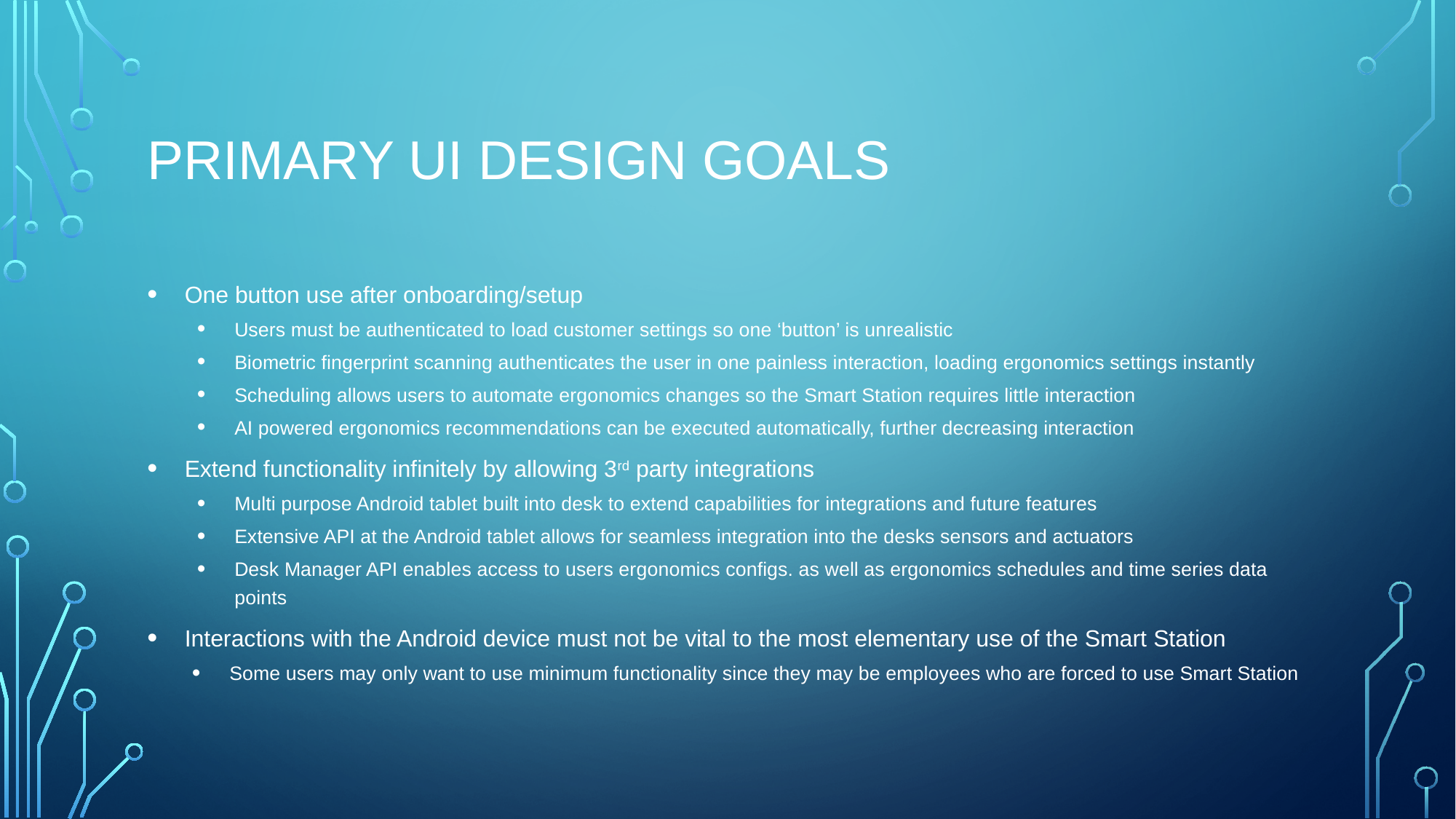

# PRIMARY UI Design GOALS
One button use after onboarding/setup
Users must be authenticated to load customer settings so one ‘button’ is unrealistic
Biometric fingerprint scanning authenticates the user in one painless interaction, loading ergonomics settings instantly
Scheduling allows users to automate ergonomics changes so the Smart Station requires little interaction
AI powered ergonomics recommendations can be executed automatically, further decreasing interaction
Extend functionality infinitely by allowing 3rd party integrations
Multi purpose Android tablet built into desk to extend capabilities for integrations and future features
Extensive API at the Android tablet allows for seamless integration into the desks sensors and actuators
Desk Manager API enables access to users ergonomics configs. as well as ergonomics schedules and time series data points
Interactions with the Android device must not be vital to the most elementary use of the Smart Station
Some users may only want to use minimum functionality since they may be employees who are forced to use Smart Station